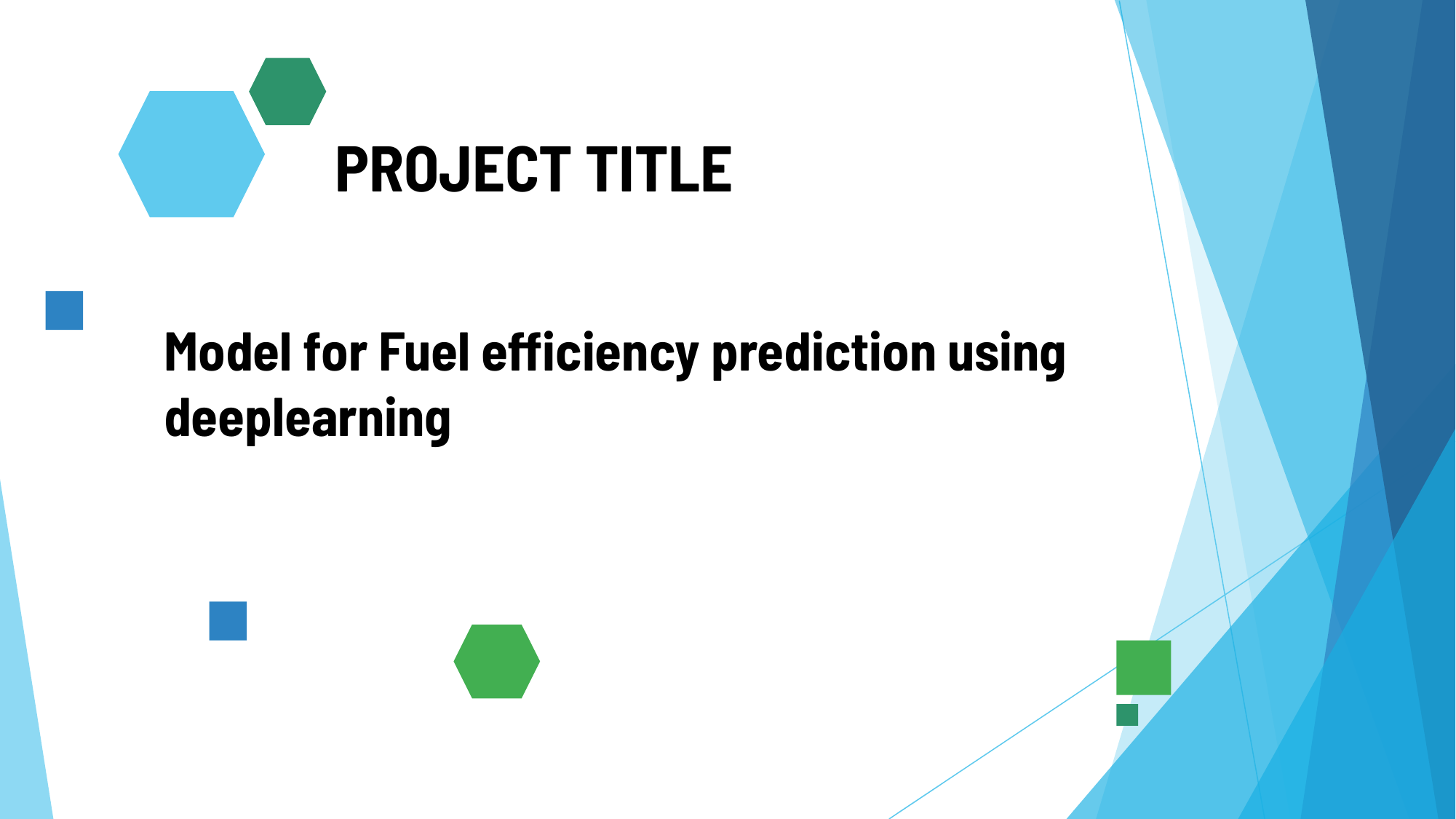

# PROJECT TITLE

Model for Fuel efficiency prediction using deeplearning